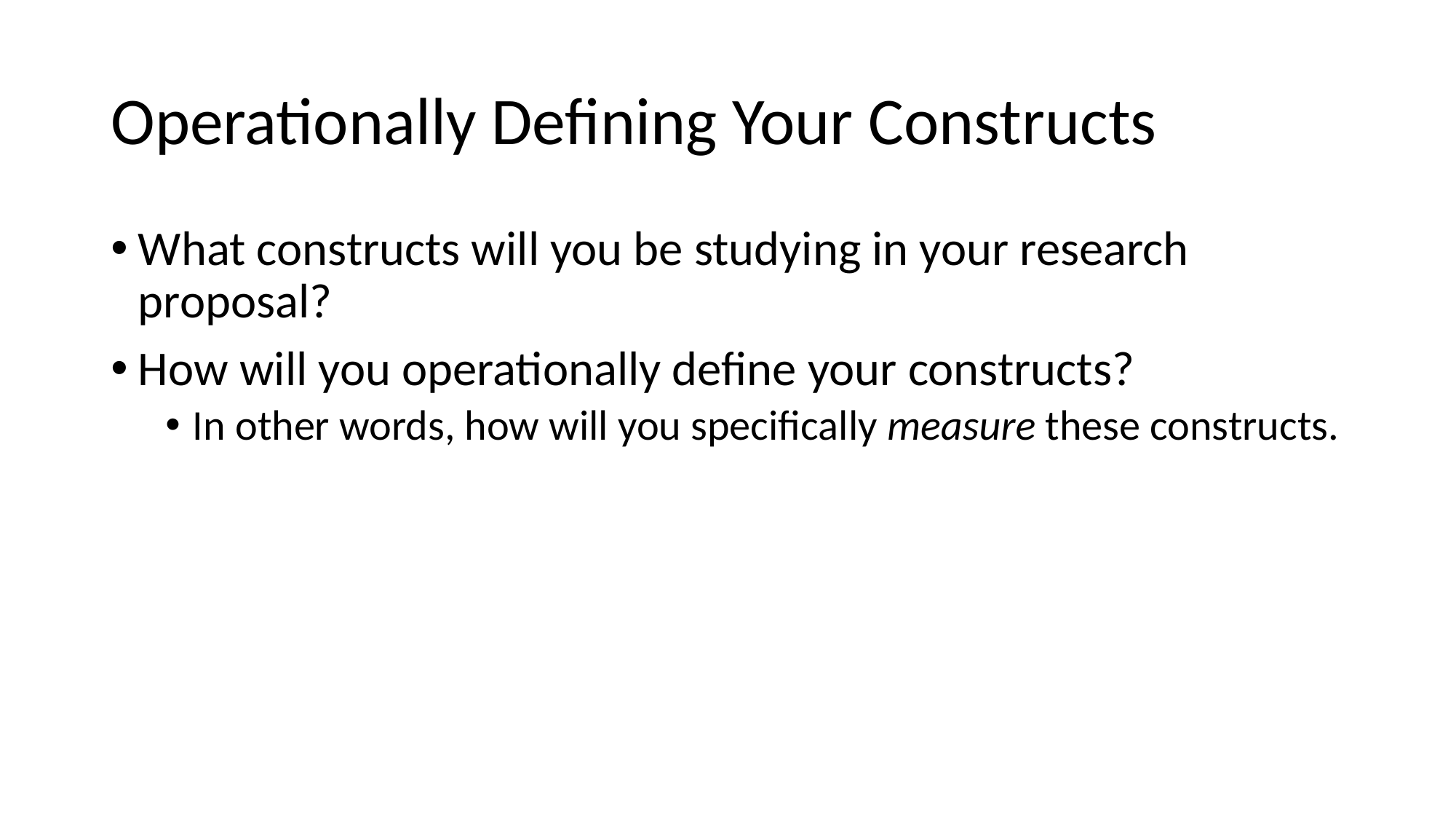

# Operationally Defining Your Constructs
What constructs will you be studying in your research proposal?
How will you operationally define your constructs?
In other words, how will you specifically measure these constructs.